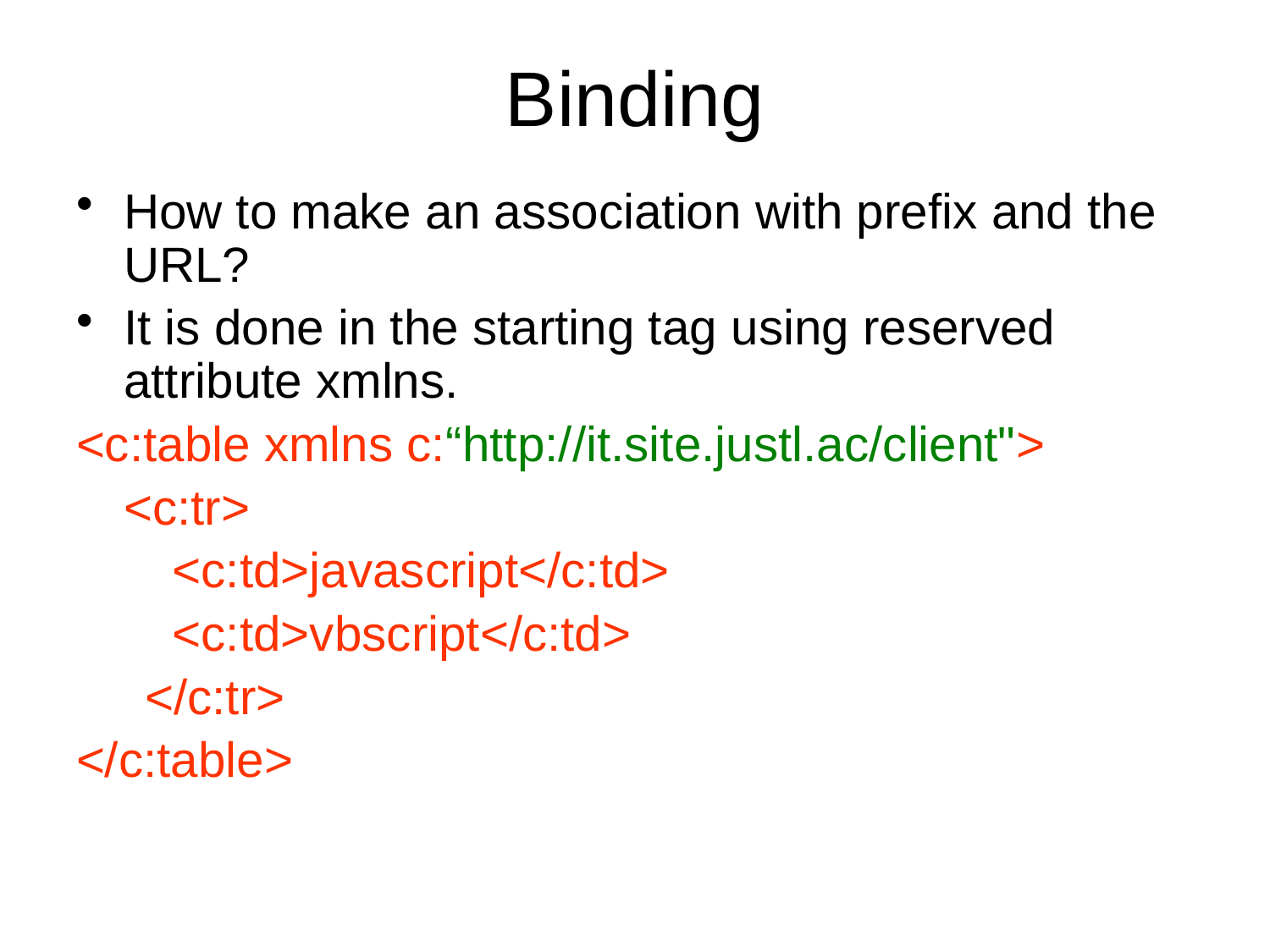

# Binding
How to make an association with prefix and the URL?
It is done in the starting tag using reserved attribute xmlns.
<c:table xmlns c:“http://it.site.justl.ac/client">
	<c:tr>
       <c:td>javascript</c:td>
       <c:td>vbscript</c:td>
     </c:tr>
</c:table>